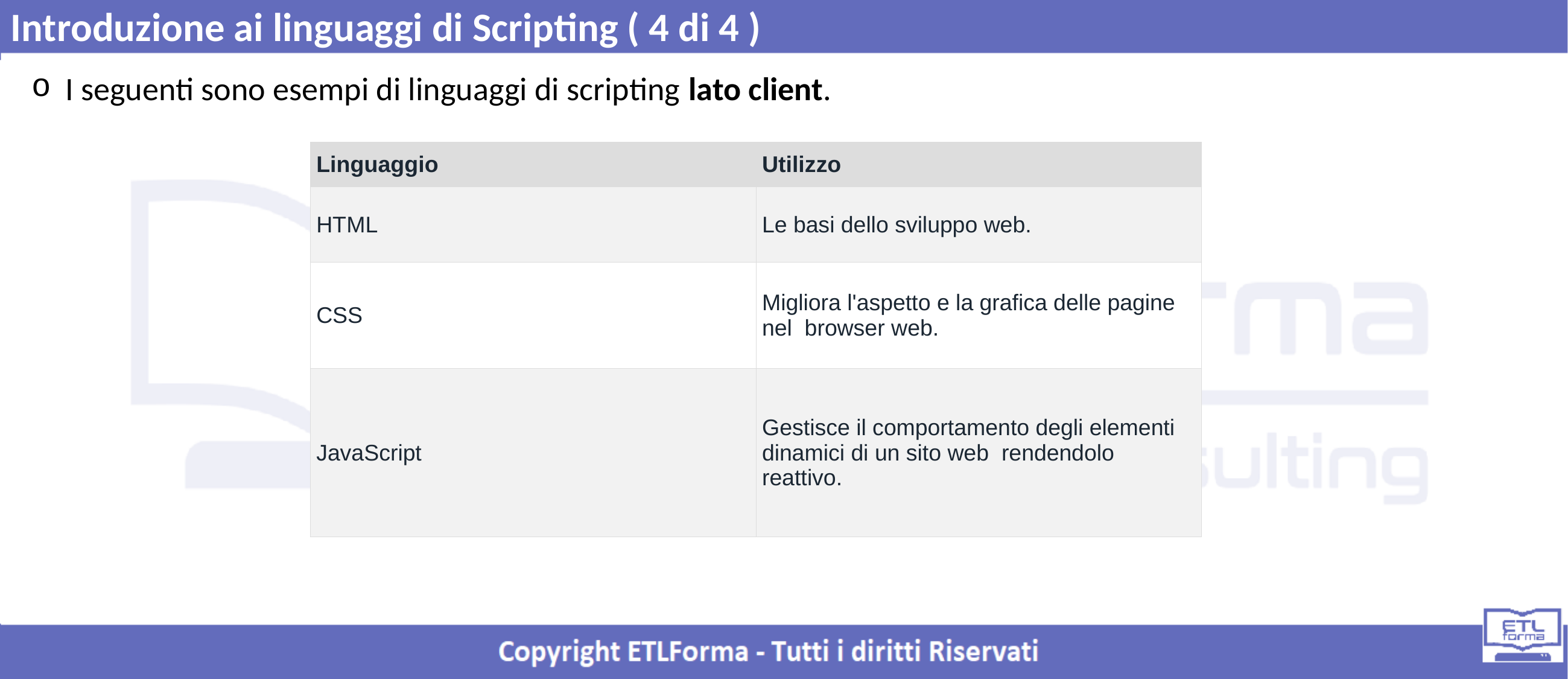

Introduzione ai linguaggi di Scripting ( 4 di 4 )
I seguenti sono esempi di linguaggi di scripting lato client.
| Linguaggio | Utilizzo |
| --- | --- |
| HTML | Le basi dello sviluppo web. |
| CSS | Migliora l'aspetto e la grafica delle pagine nel browser web. |
| JavaScript | Gestisce il comportamento degli elementi dinamici di un sito web rendendolo reattivo. |